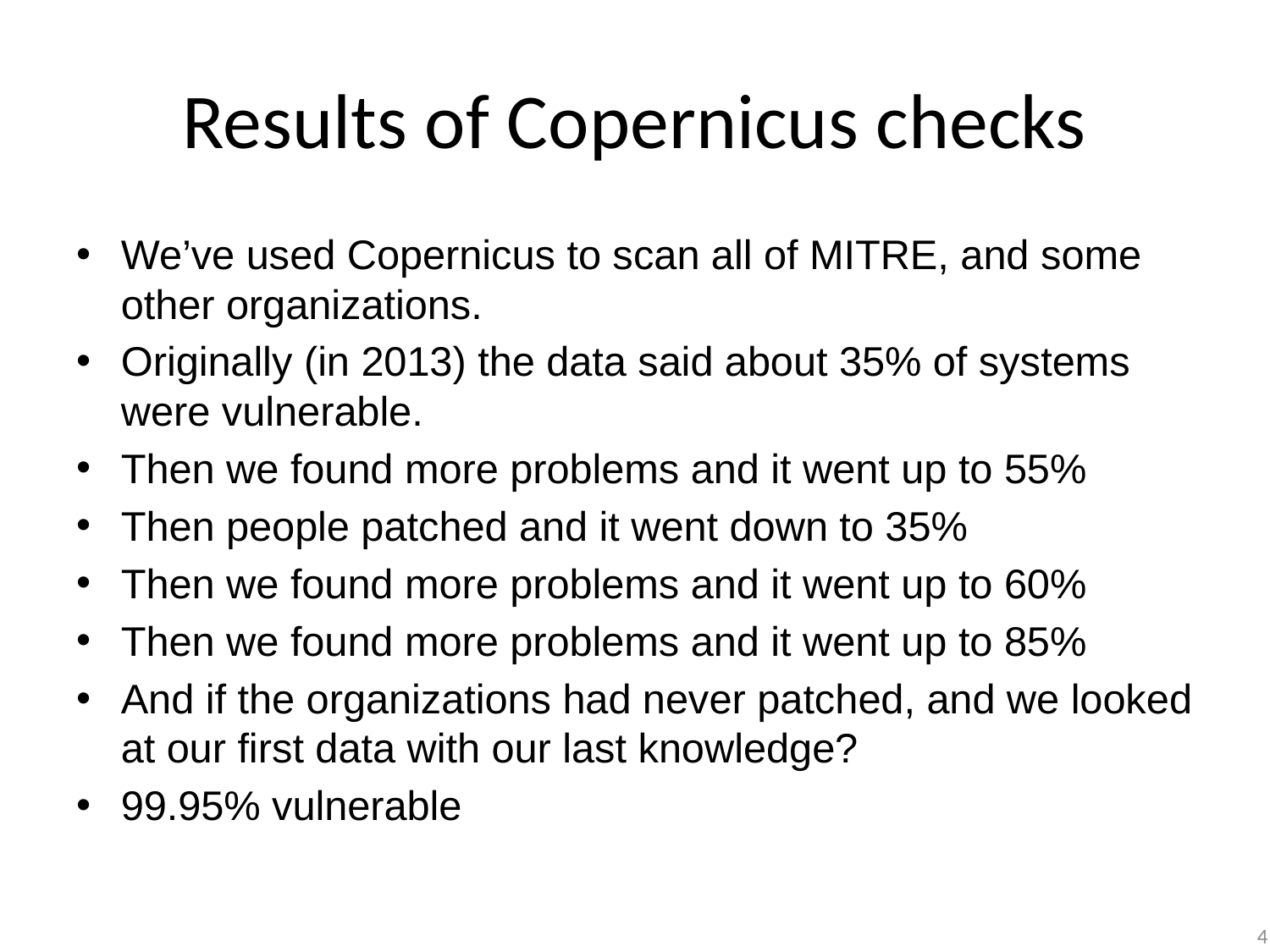

# Results of Copernicus checks
We’ve used Copernicus to scan all of MITRE, and some other organizations.
Originally (in 2013) the data said about 35% of systems were vulnerable.
Then we found more problems and it went up to 55%
Then people patched and it went down to 35%
Then we found more problems and it went up to 60%
Then we found more problems and it went up to 85%
And if the organizations had never patched, and we looked at our first data with our last knowledge?
99.95% vulnerable
4